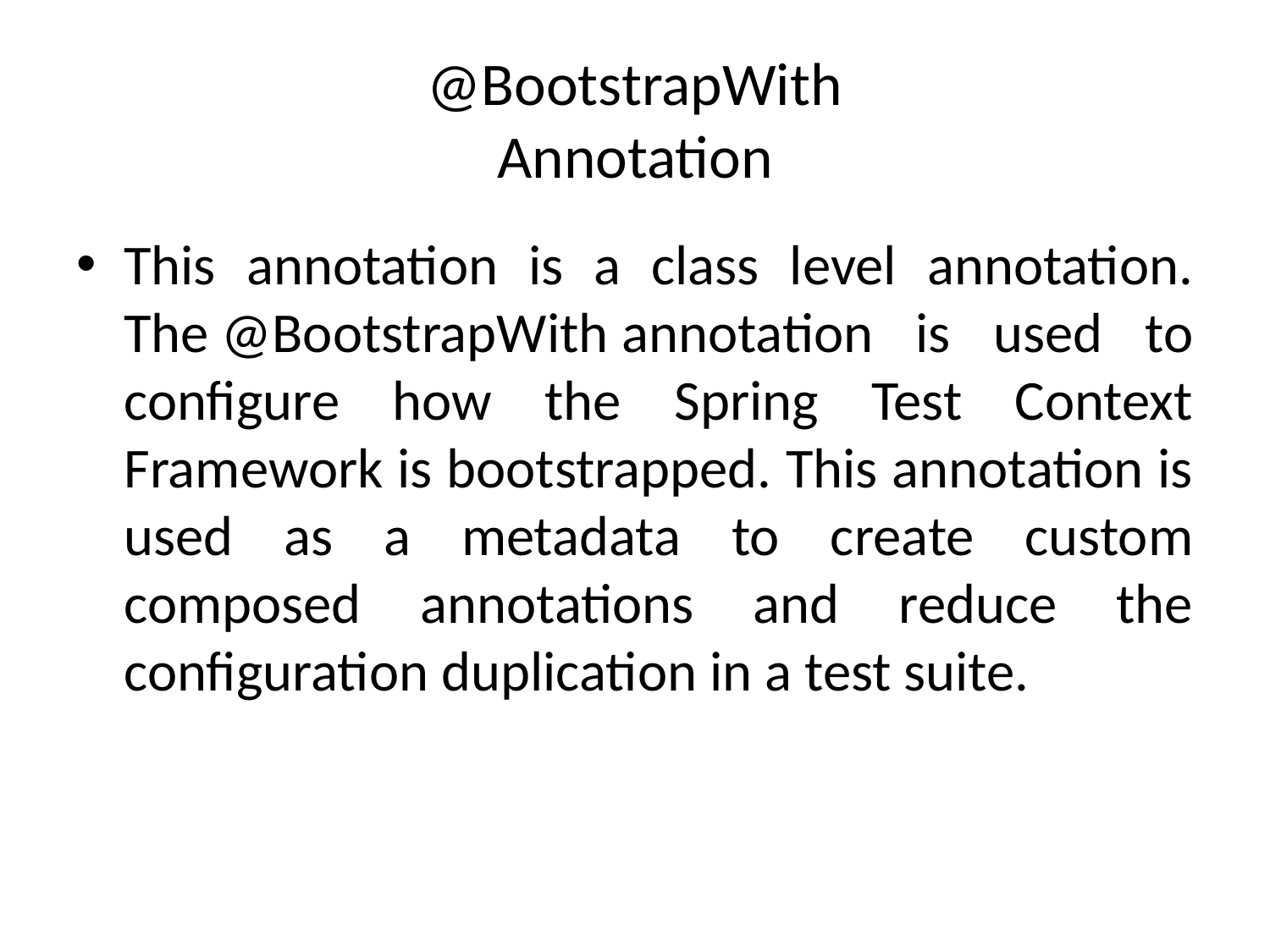

# @BootstrapWith Annotation
This annotation is a class level annotation. The @BootstrapWith annotation is used to configure how the Spring Test Context Framework is bootstrapped. This annotation is used as a metadata to create custom composed annotations and reduce the configuration duplication in a test suite.